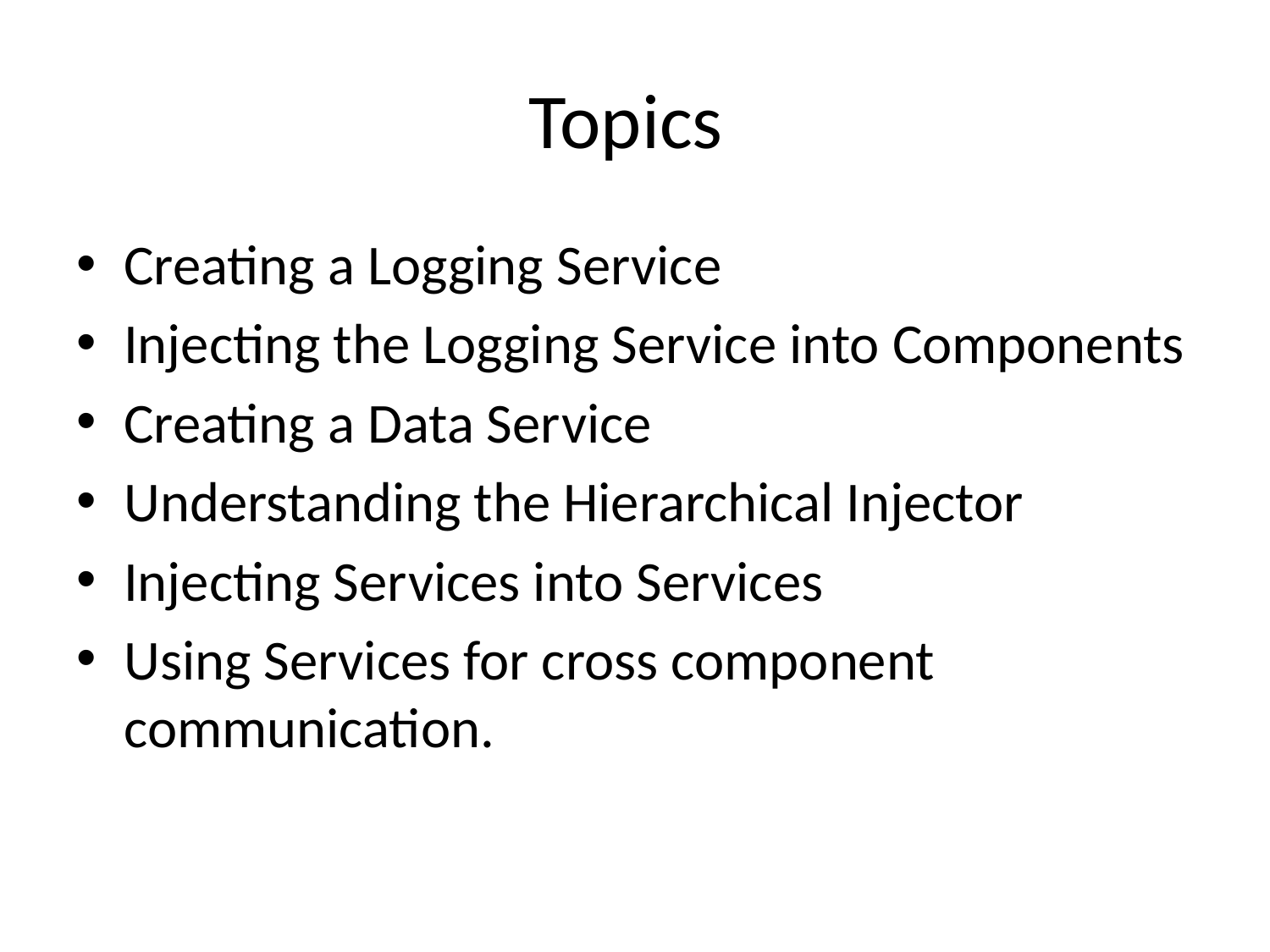

# Topics
Creating a Logging Service
Injecting the Logging Service into Components
Creating a Data Service
Understanding the Hierarchical Injector
Injecting Services into Services
Using Services for cross component communication.